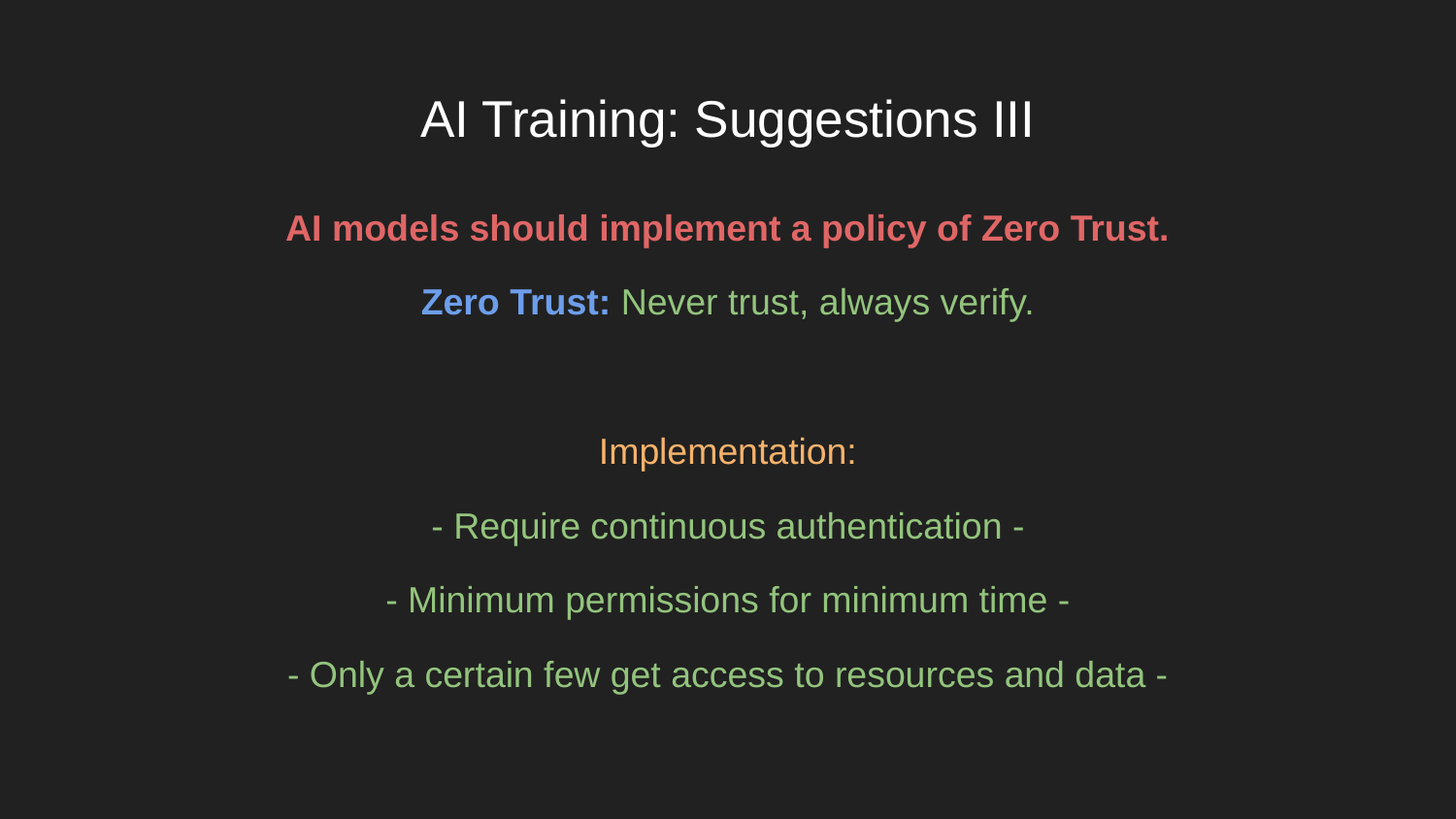

# AI Training: Suggestions III
AI models should implement a policy of Zero Trust.
Zero Trust: Never trust, always verify.

Implementation:
- Require continuous authentication -
- Minimum permissions for minimum time -
- Only a certain few get access to resources and data -